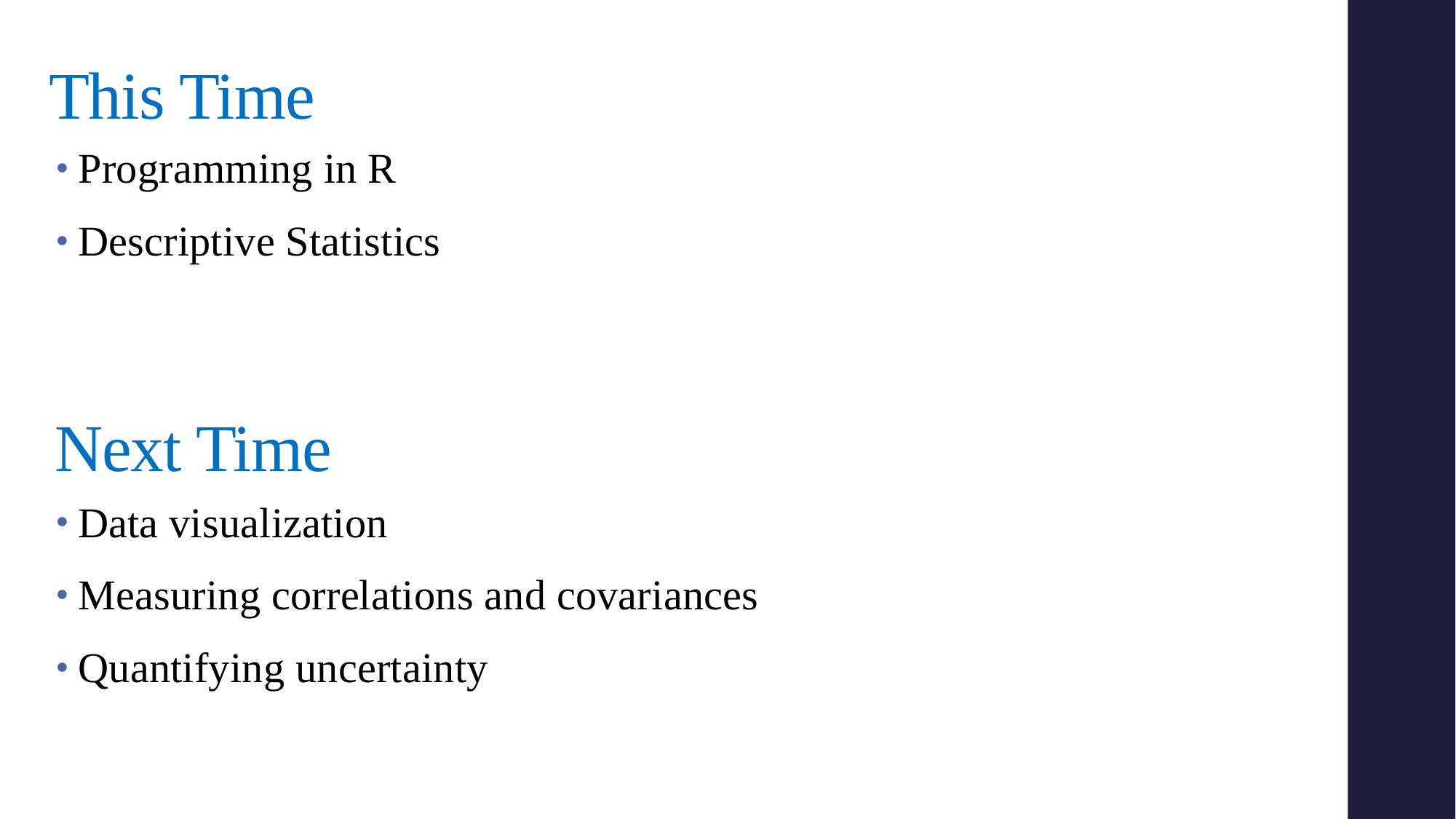

This Time
Programming in R
Descriptive Statistics

Next Time
Data visualization
Measuring correlations and covariances
Quantifying uncertainty